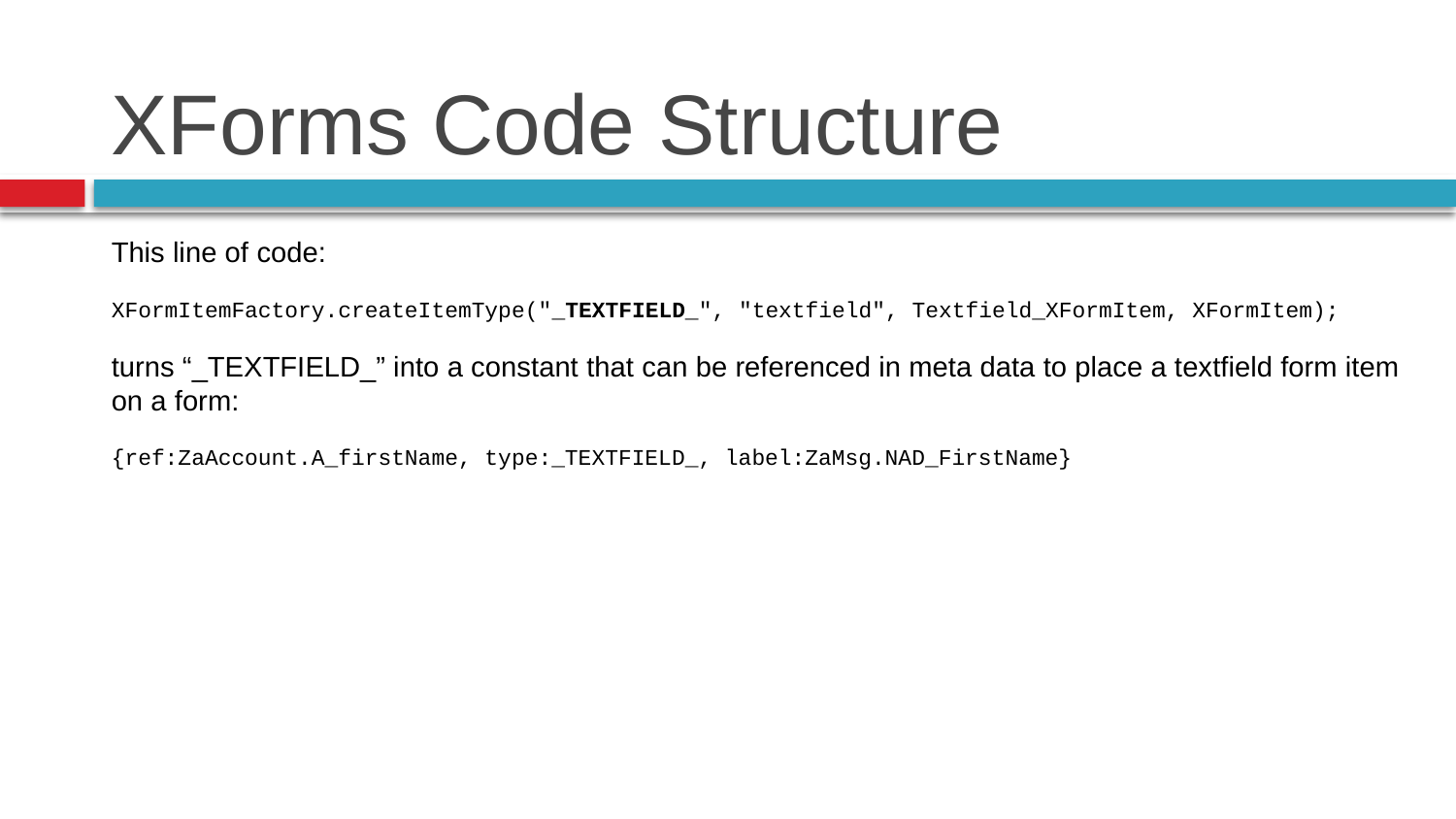

# XForms Code Structure
This line of code:

XFormItemFactory.createItemType("_TEXTFIELD_", "textfield", Textfield_XFormItem, XFormItem);

turns “_TEXTFIELD_” into a constant that can be referenced in meta data to place a textfield form item on a form:

{ref:ZaAccount.A_firstName, type:_TEXTFIELD_, label:ZaMsg.NAD_FirstName}